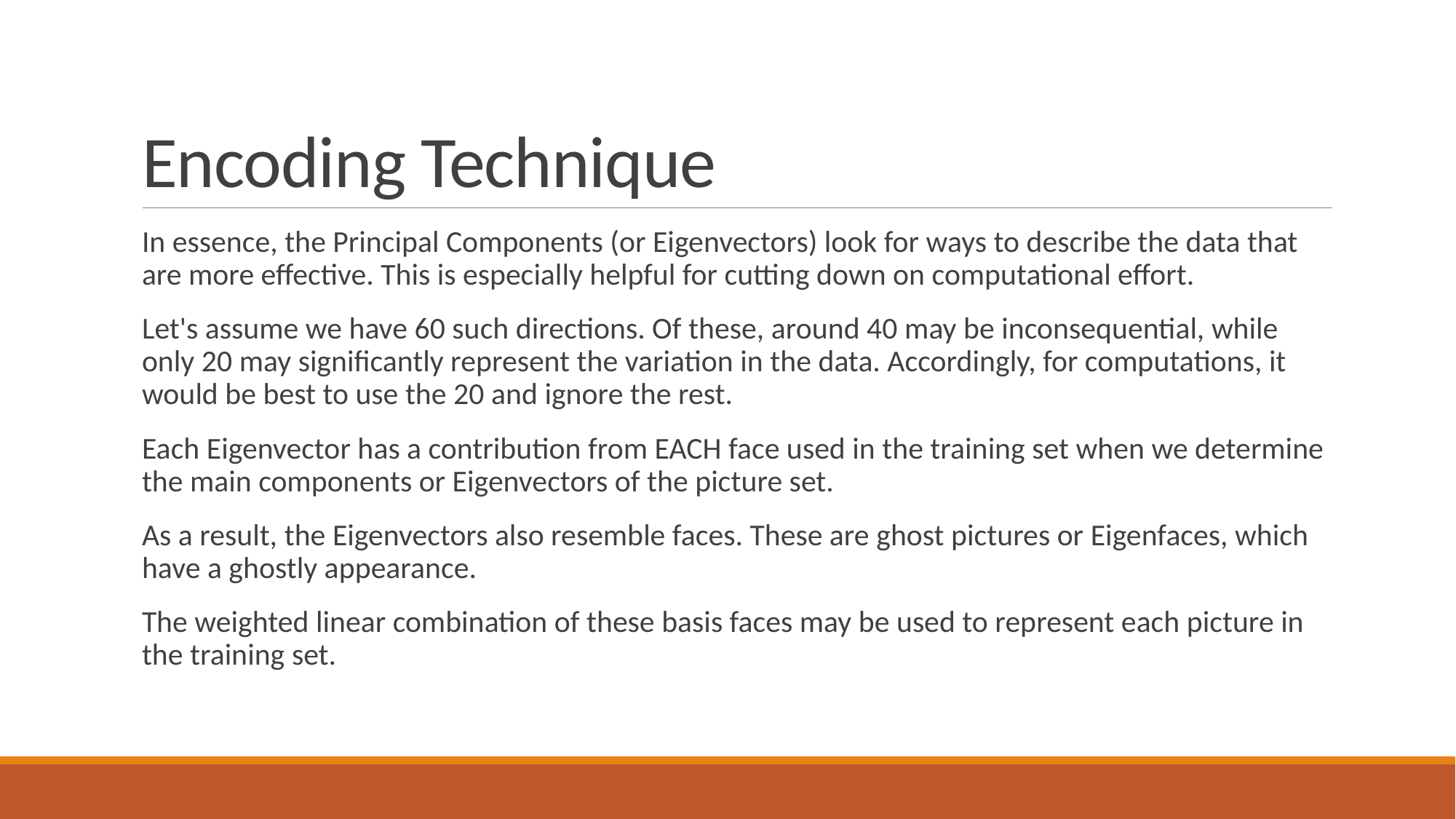

# Encoding Technique
In essence, the Principal Components (or Eigenvectors) look for ways to describe the data that are more effective. This is especially helpful for cutting down on computational effort.
Let's assume we have 60 such directions. Of these, around 40 may be inconsequential, while only 20 may significantly represent the variation in the data. Accordingly, for computations, it would be best to use the 20 and ignore the rest.
Each Eigenvector has a contribution from EACH face used in the training set when we determine the main components or Eigenvectors of the picture set.
As a result, the Eigenvectors also resemble faces. These are ghost pictures or Eigenfaces, which have a ghostly appearance.
The weighted linear combination of these basis faces may be used to represent each picture in the training set.